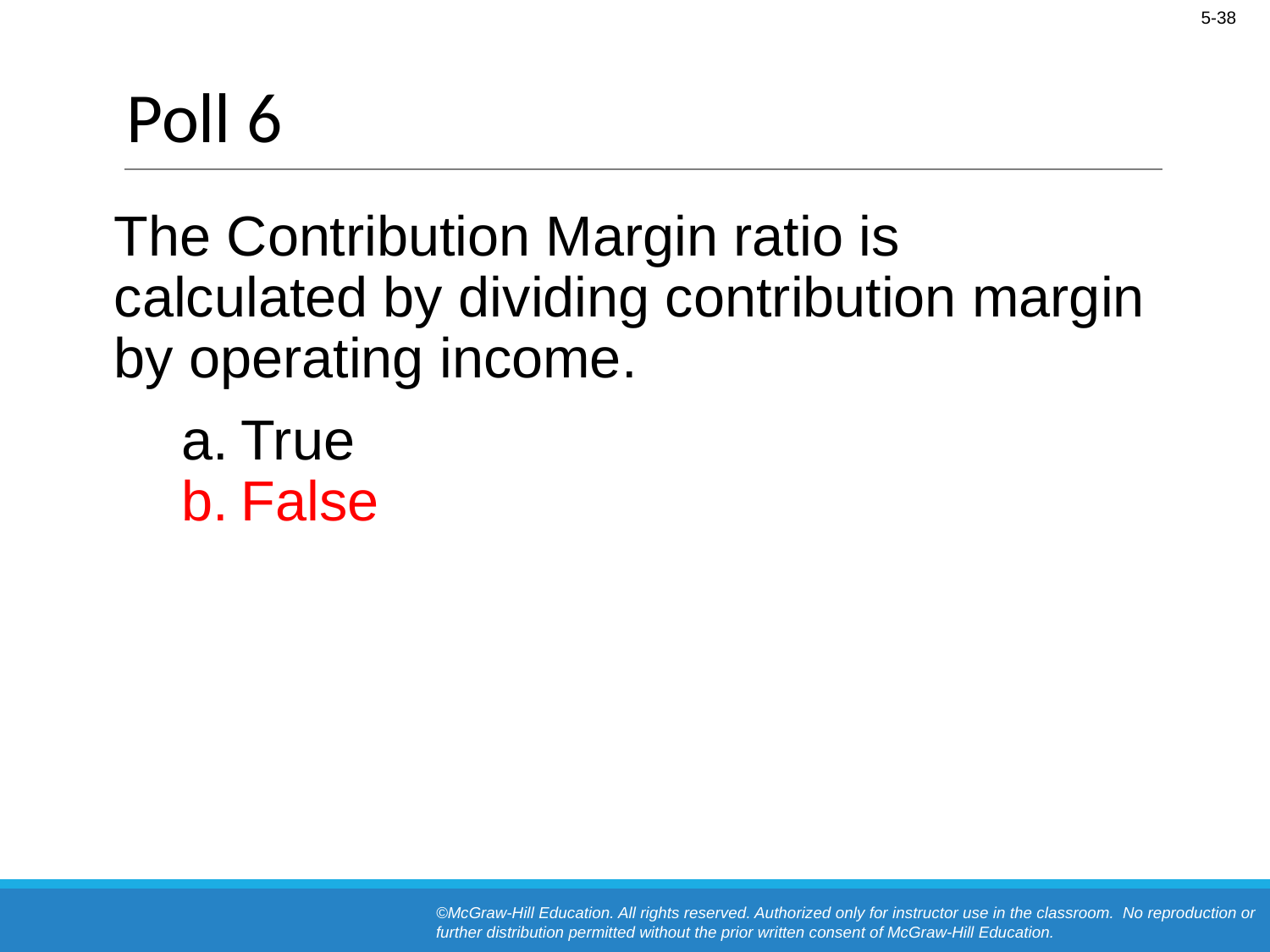

# Poll 6
The Contribution Margin ratio is calculated by dividing contribution margin by operating income.
True
False